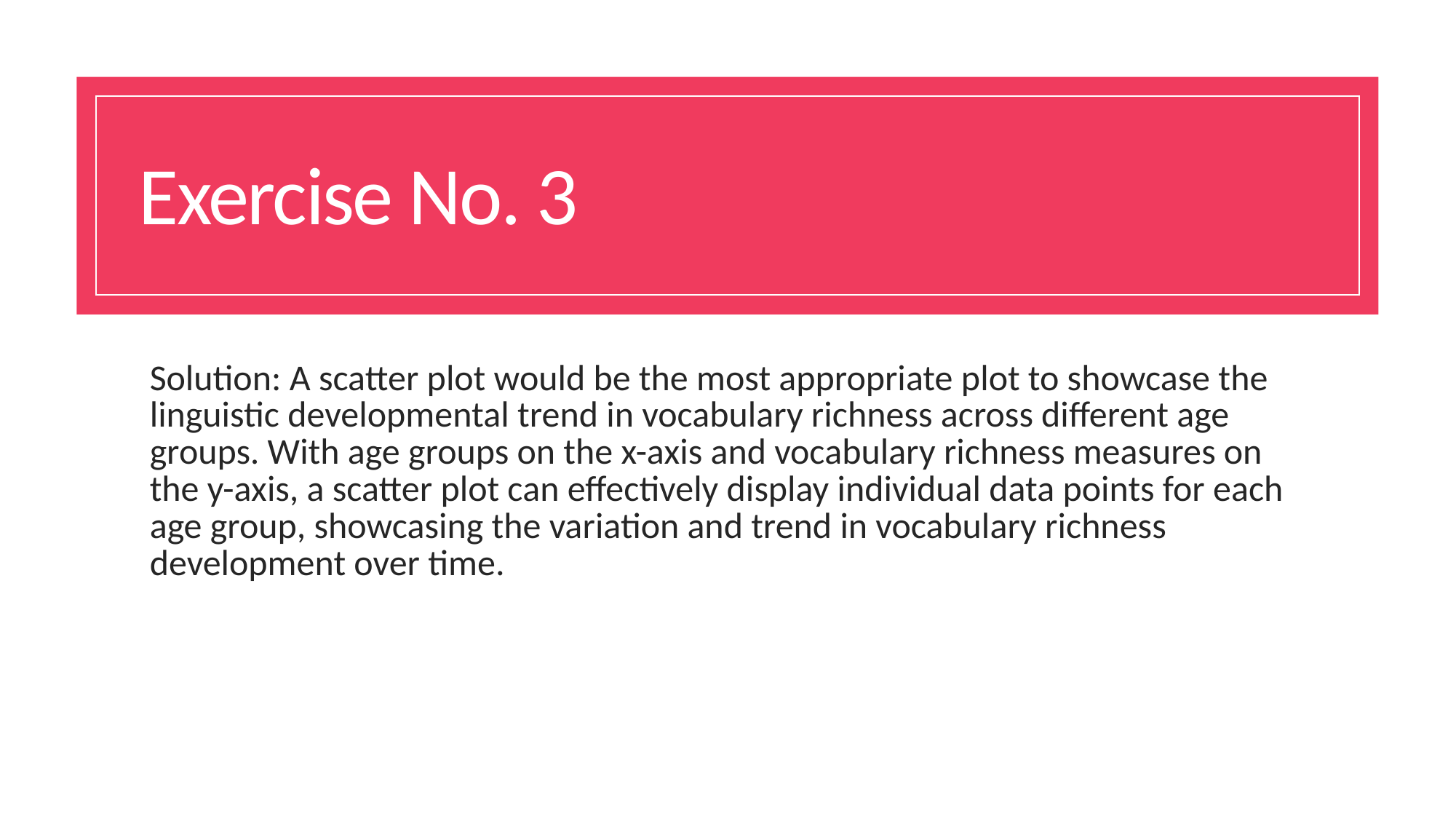

# Exercise No. 3
Solution: A scatter plot would be the most appropriate plot to showcase the linguistic developmental trend in vocabulary richness across different age groups. With age groups on the x-axis and vocabulary richness measures on the y-axis, a scatter plot can effectively display individual data points for each age group, showcasing the variation and trend in vocabulary richness development over time.